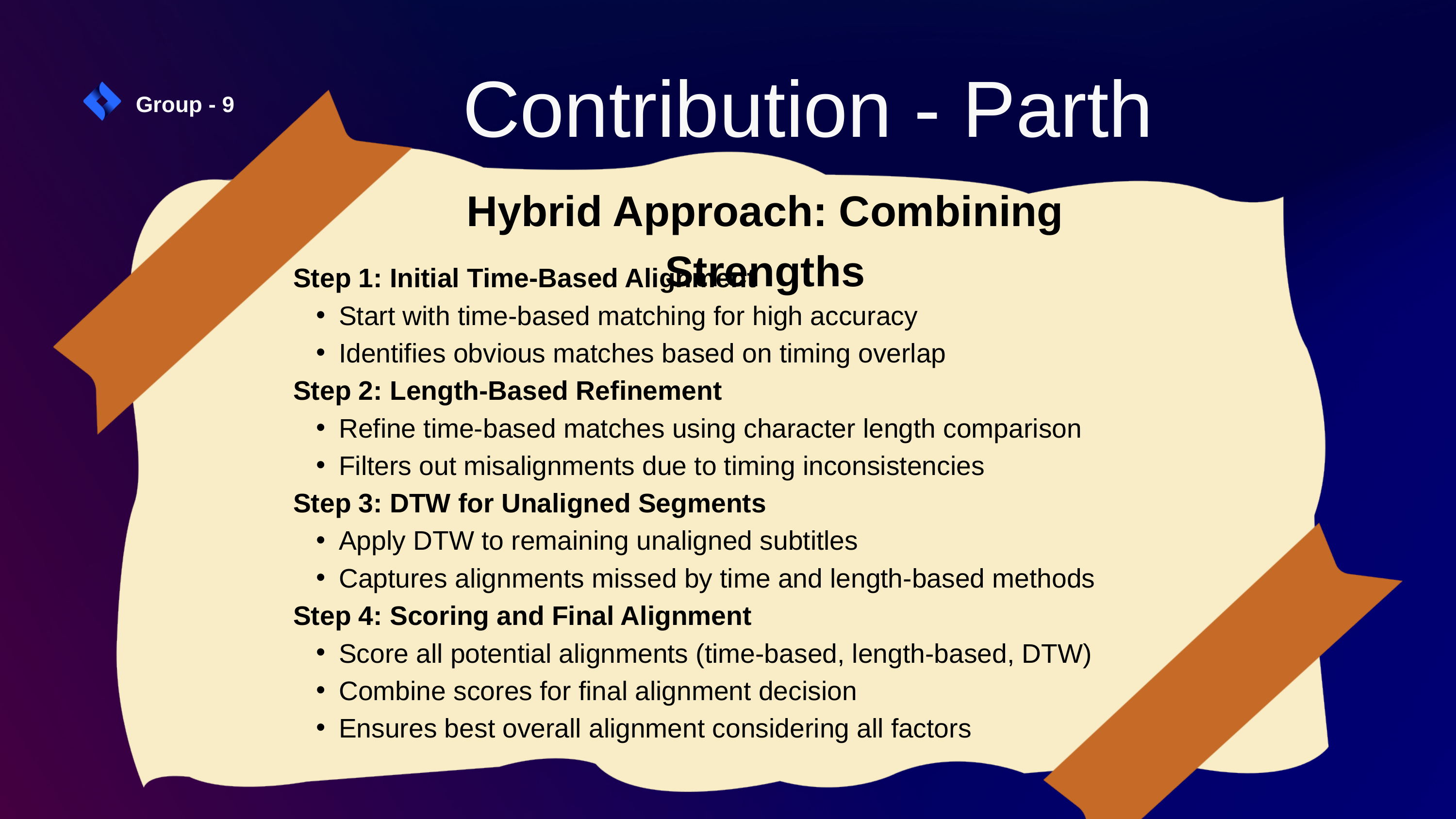

Contribution - Parth

Group - 9

Hybrid Approach: Combining Strengths
Step 1: Initial Time-Based Alignment
Start with time-based matching for high accuracy
Identifies obvious matches based on timing overlap
Step 2: Length-Based Refinement
Refine time-based matches using character length comparison
Filters out misalignments due to timing inconsistencies
Step 3: DTW for Unaligned Segments
Apply DTW to remaining unaligned subtitles
Captures alignments missed by time and length-based methods
Step 4: Scoring and Final Alignment
Score all potential alignments (time-based, length-based, DTW)
Combine scores for final alignment decision
Ensures best overall alignment considering all factors